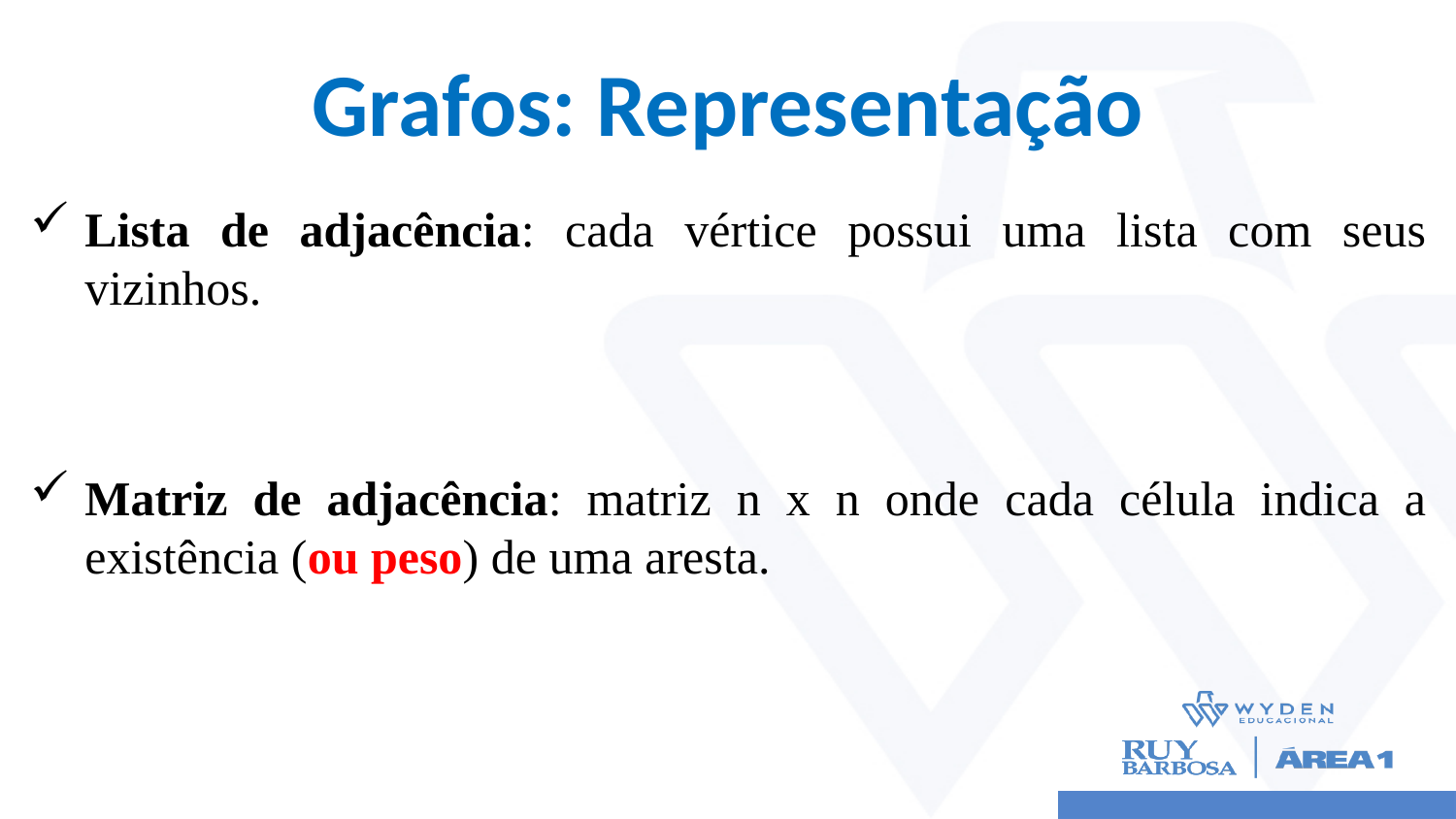

# Grafos: Representação
Lista de adjacência: cada vértice possui uma lista com seus vizinhos.

Matriz de adjacência: matriz n x n onde cada célula indica a existência (ou peso) de uma aresta.